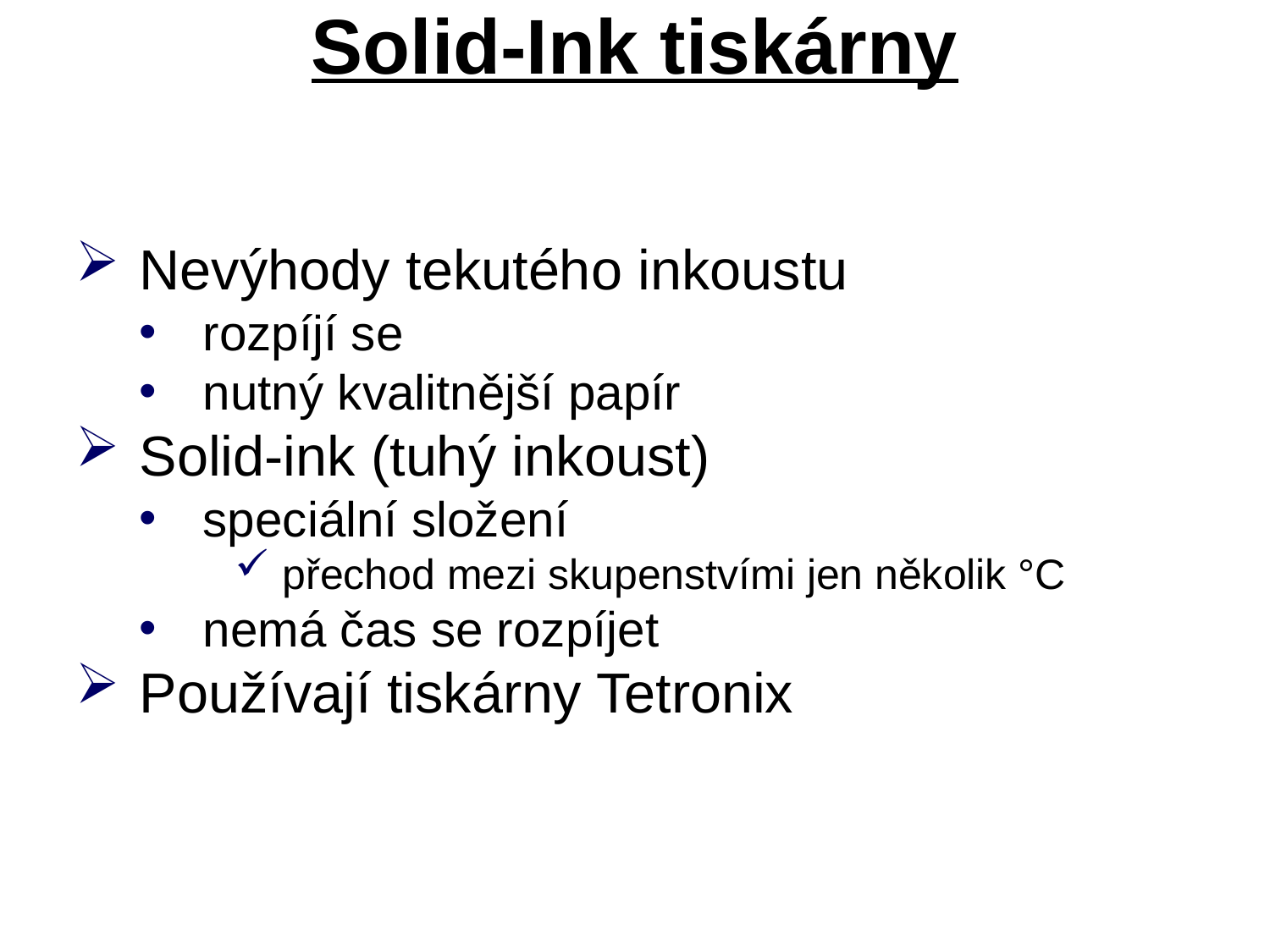

# Solid-Ink tiskárny
Nevýhody tekutého inkoustu
rozpíjí se
nutný kvalitnější papír
Solid-ink (tuhý inkoust)
speciální složení
přechod mezi skupenstvími jen několik °C
nemá čas se rozpíjet
Používají tiskárny Tetronix